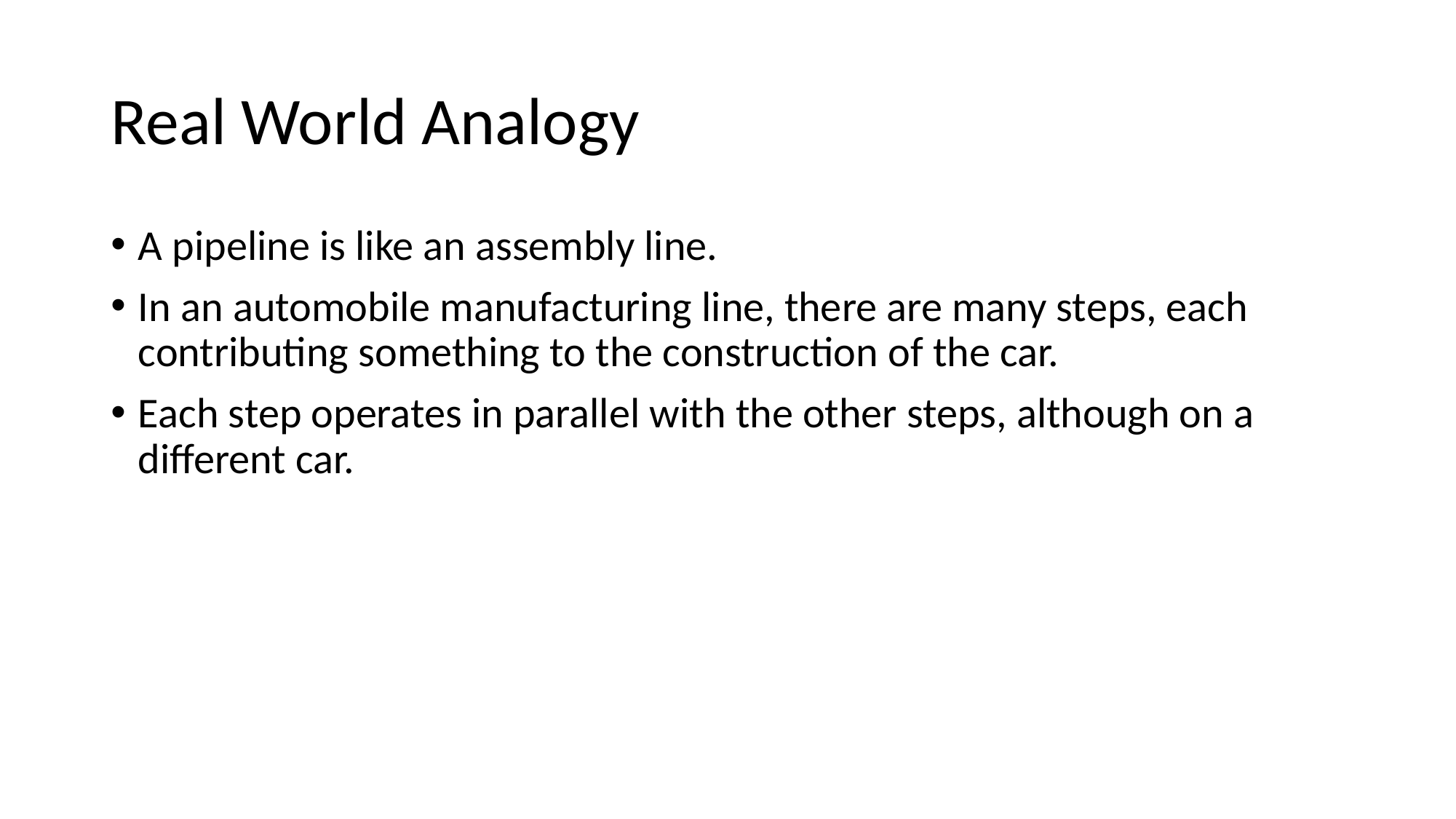

# Real World Analogy
A pipeline is like an assembly line.
In an automobile manufacturing line, there are many steps, each contributing something to the construction of the car.
Each step operates in parallel with the other steps, although on a different car.